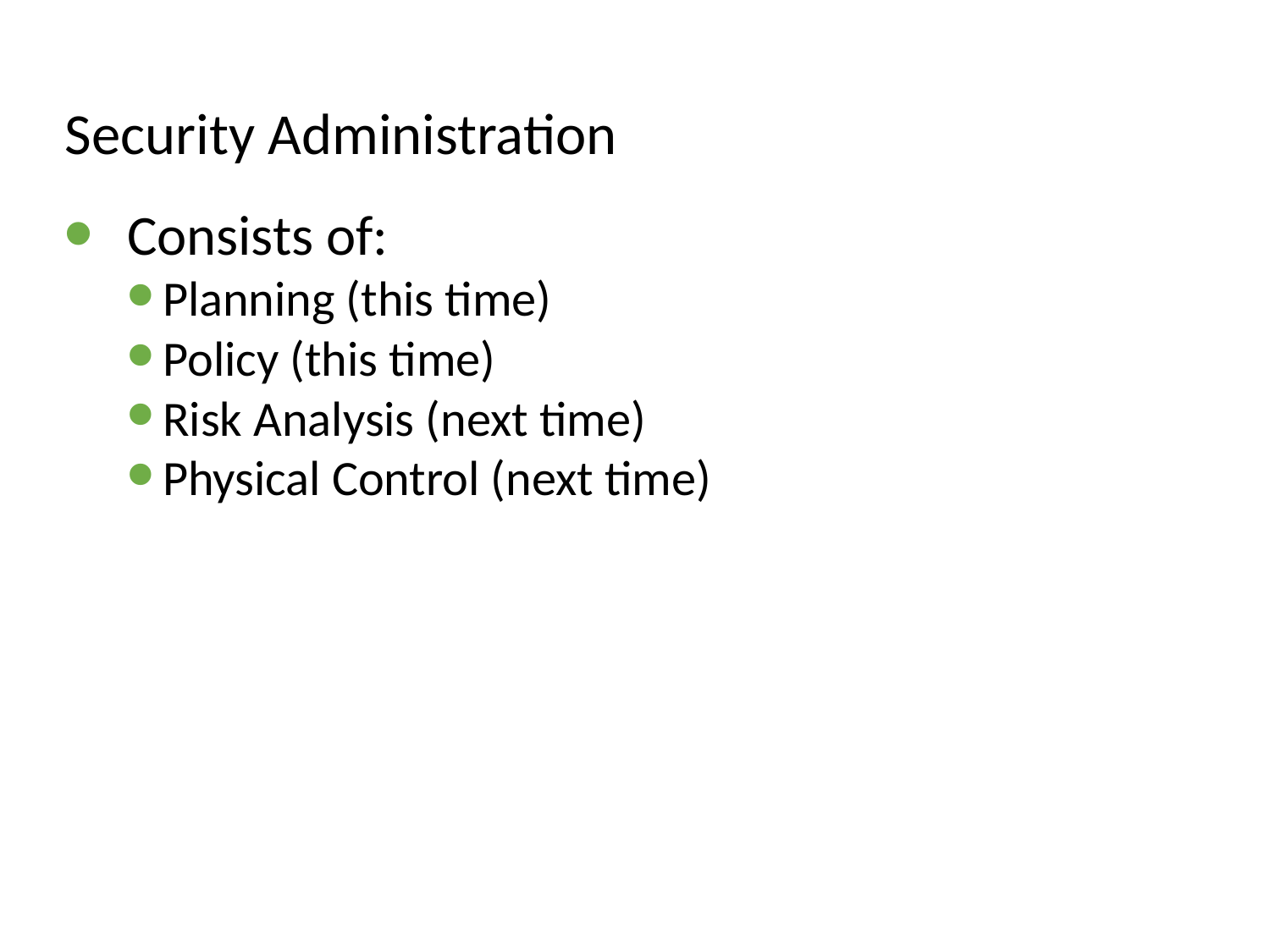

# Security Administration
Consists of:
Planning (this time)‏
Policy (this time)‏
Risk Analysis (next time)‏
Physical Control (next time)‏